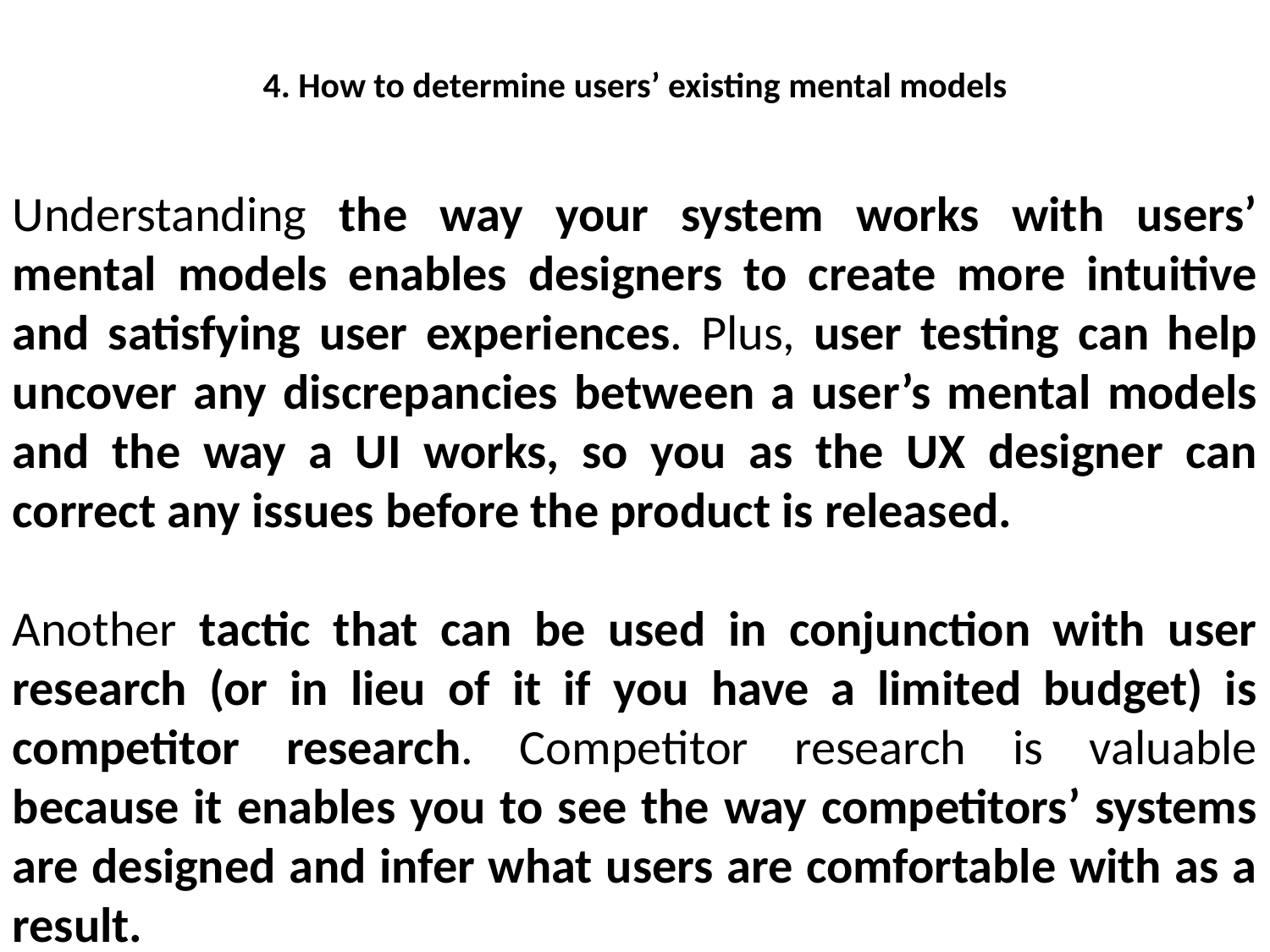

4. How to determine users’ existing mental models
Understanding the way your system works with users’ mental models enables designers to create more intuitive and satisfying user experiences. Plus, user testing can help uncover any discrepancies between a user’s mental models and the way a UI works, so you as the UX designer can correct any issues before the product is released.

Another tactic that can be used in conjunction with user research (or in lieu of it if you have a limited budget) is competitor research. Competitor research is valuable because it enables you to see the way competitors’ systems are designed and infer what users are comfortable with as a result.